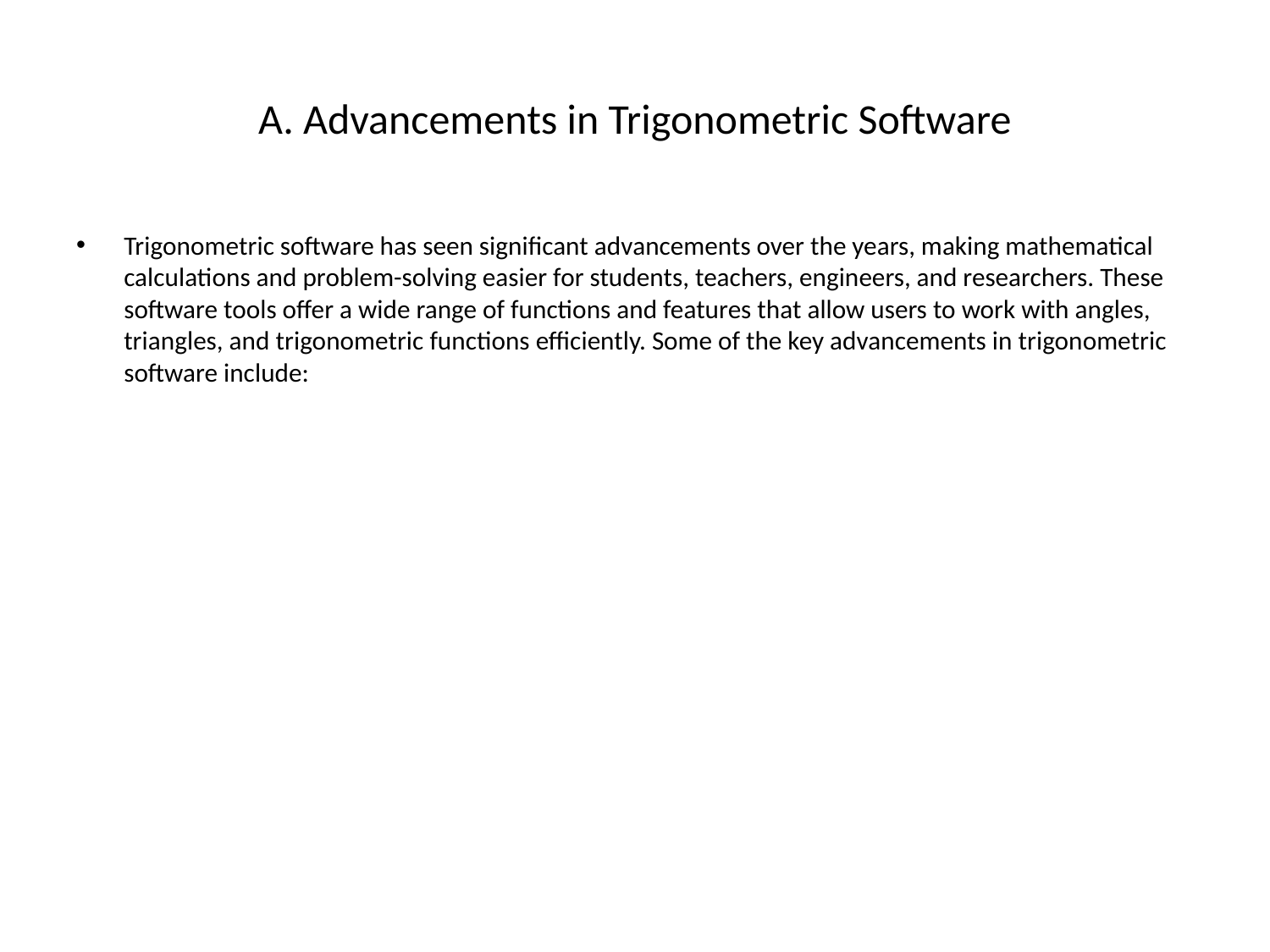

# A. Advancements in Trigonometric Software
Trigonometric software has seen significant advancements over the years, making mathematical calculations and problem-solving easier for students, teachers, engineers, and researchers. These software tools offer a wide range of functions and features that allow users to work with angles, triangles, and trigonometric functions efficiently. Some of the key advancements in trigonometric software include: